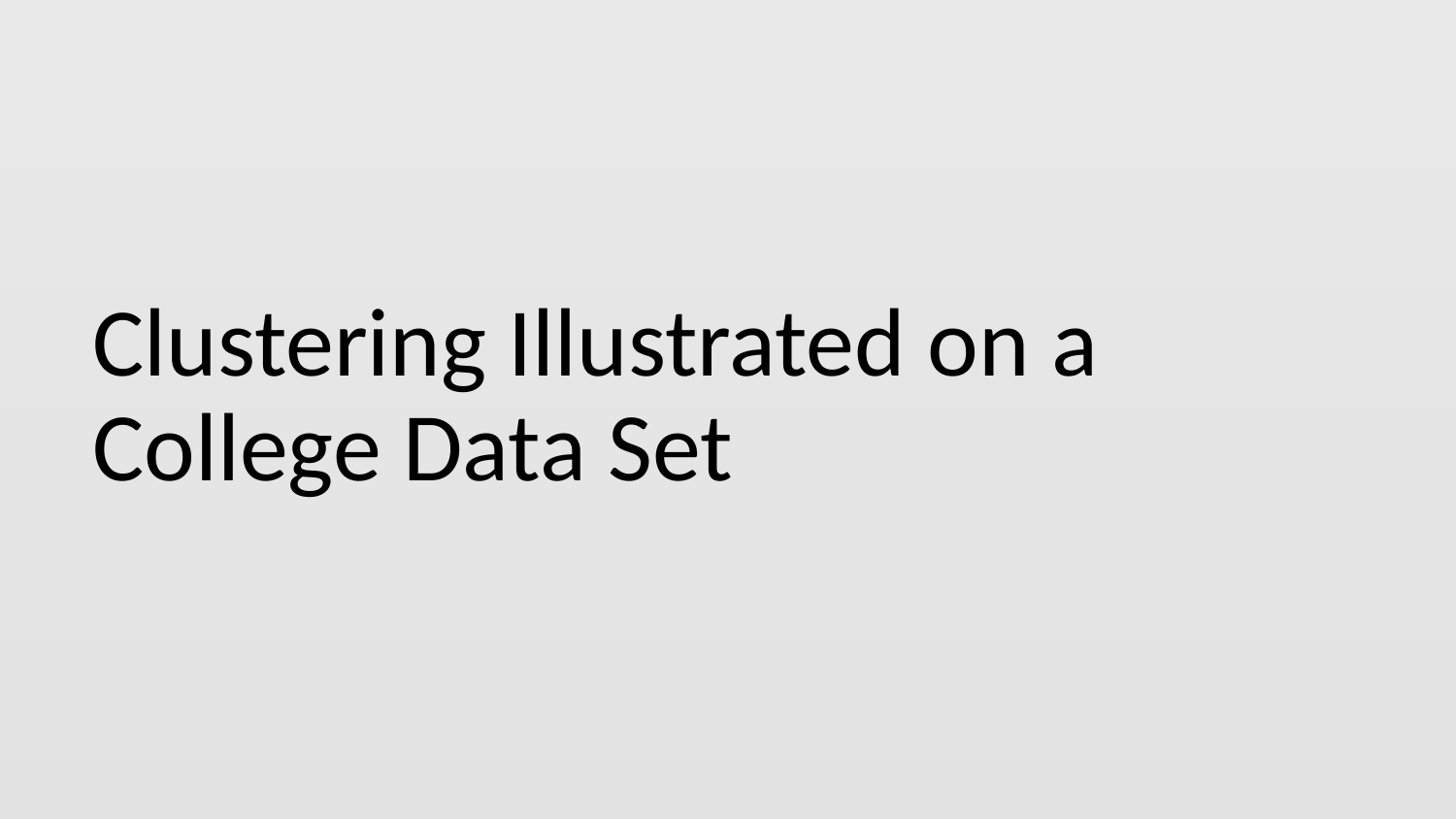

# Clustering Illustrated on a College Data Set